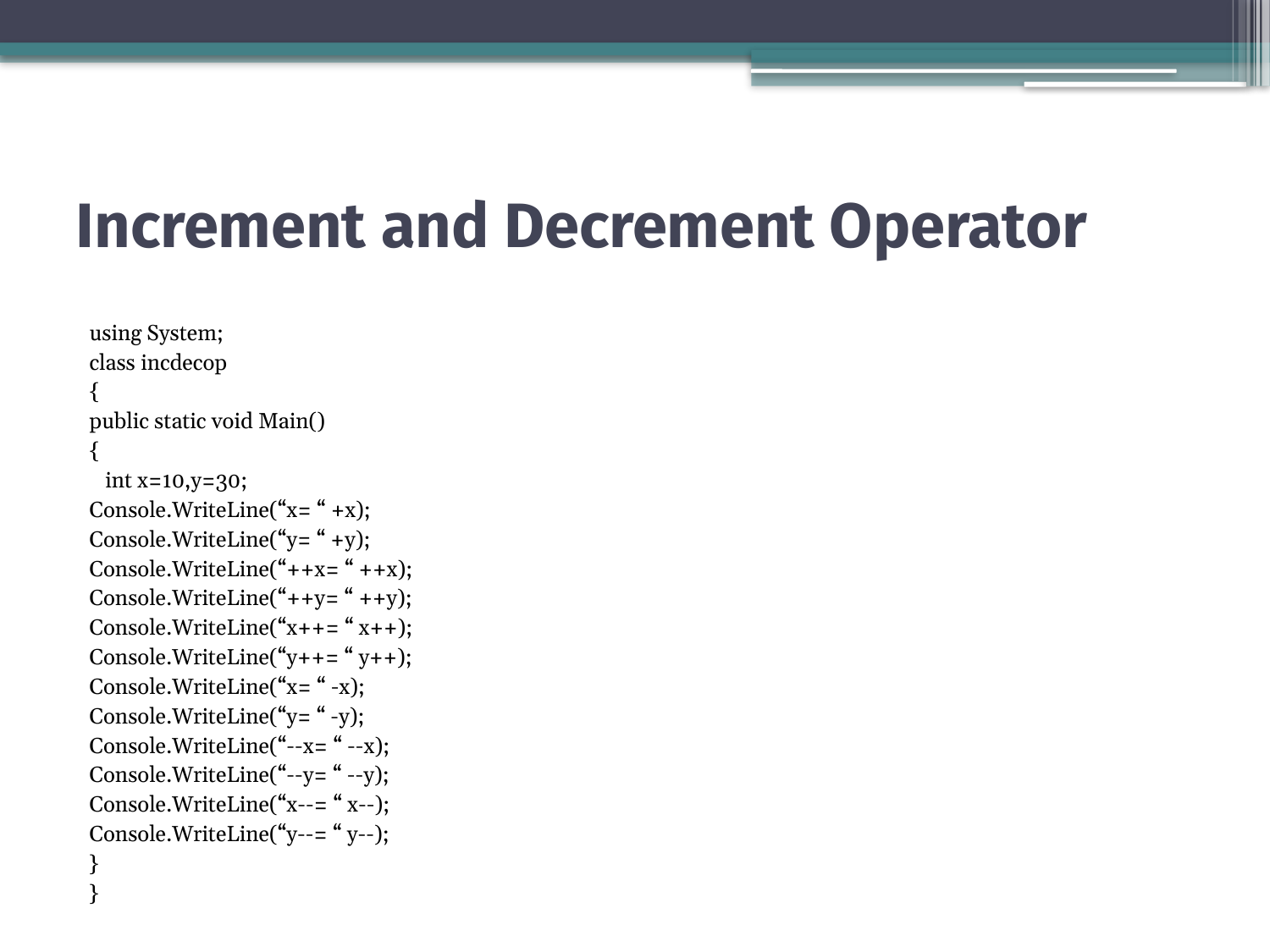

# Increment and Decrement Operator
using System;
class incdecop
{
public static void Main()
{
   int x=10,y=30;
Console.WriteLine(“x= “ +x);
Console.WriteLine(“y= “ +y);
Console.WriteLine(“++x= “ ++x);
Console.WriteLine(“++y= “ ++y);
Console.WriteLine(“x++= “ x++);
Console.WriteLine(“y++= “ y++);
Console.WriteLine(“x= “ -x);
Console.WriteLine(“y= “ -y);
Console.WriteLine(“--x= “ --x);
Console.WriteLine(“--y= “ --y);
Console.WriteLine(“x--= “ x--);
Console.WriteLine(“y--= “ y--);
}
}